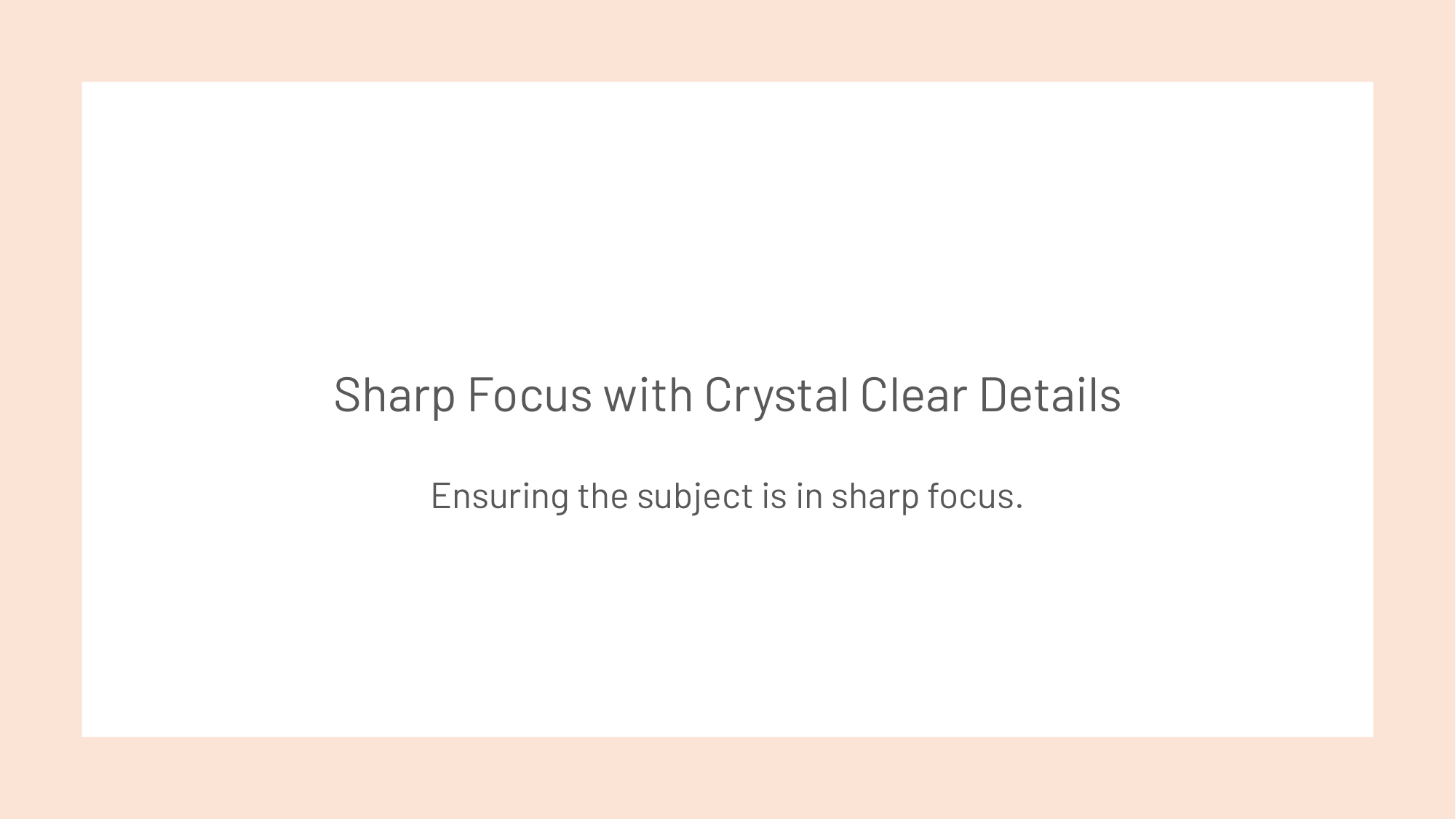

# Sharp Focus with Crystal Clear Details
Ensuring the subject is in sharp focus.